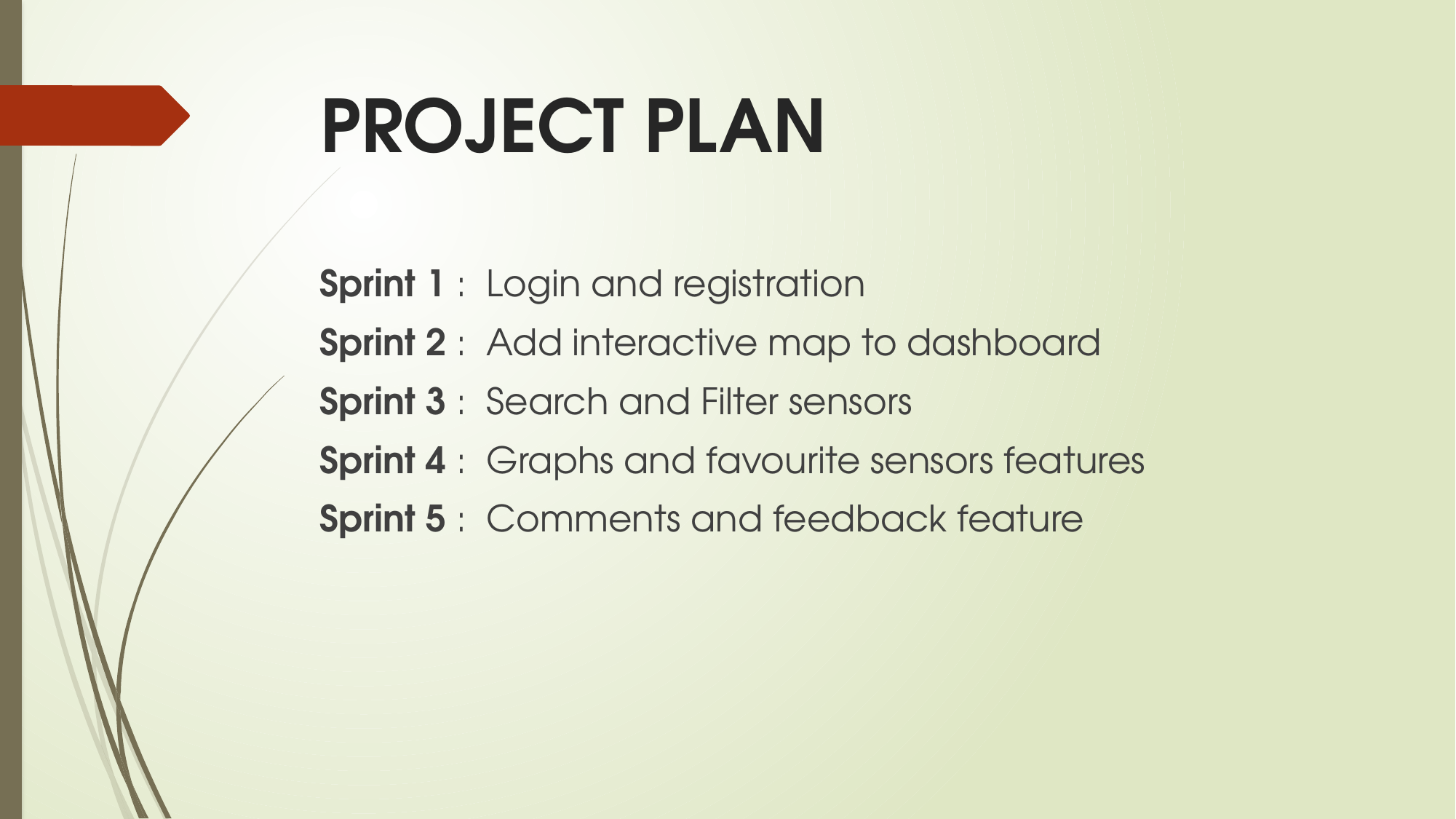

# PROJECT PLAN
Sprint 1 :  Login and registration
Sprint 2 :  Add interactive map to dashboard
Sprint 3 :  Search and Filter sensors
Sprint 4 :  Graphs and favourite sensors features
Sprint 5 :  Comments and feedback feature